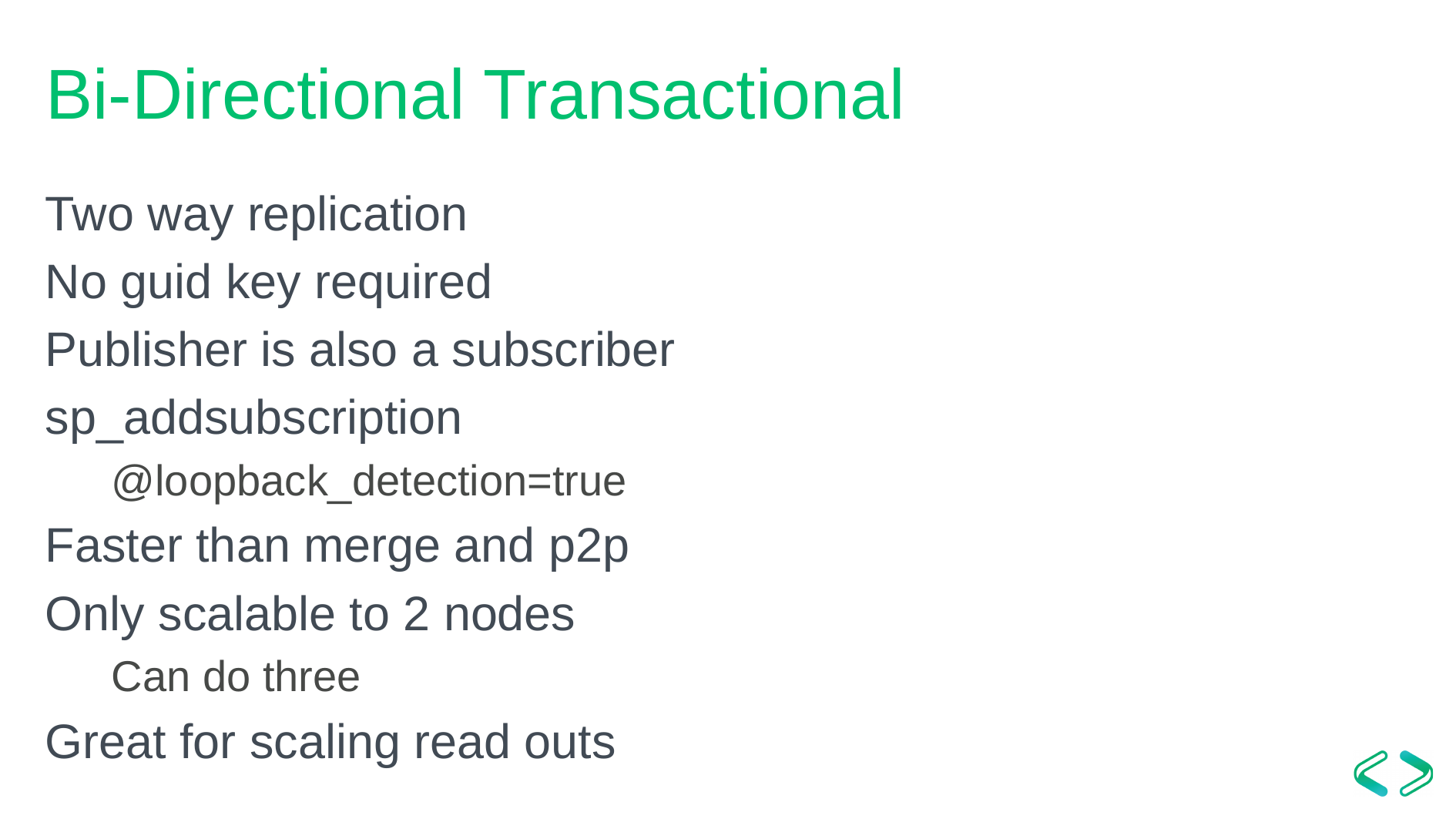

# Bi-Directional Transactional
Two way replication
No guid key required
Publisher is also a subscriber
sp_addsubscription
@loopback_detection=true
Faster than merge and p2p
Only scalable to 2 nodes
Can do three
Great for scaling read outs